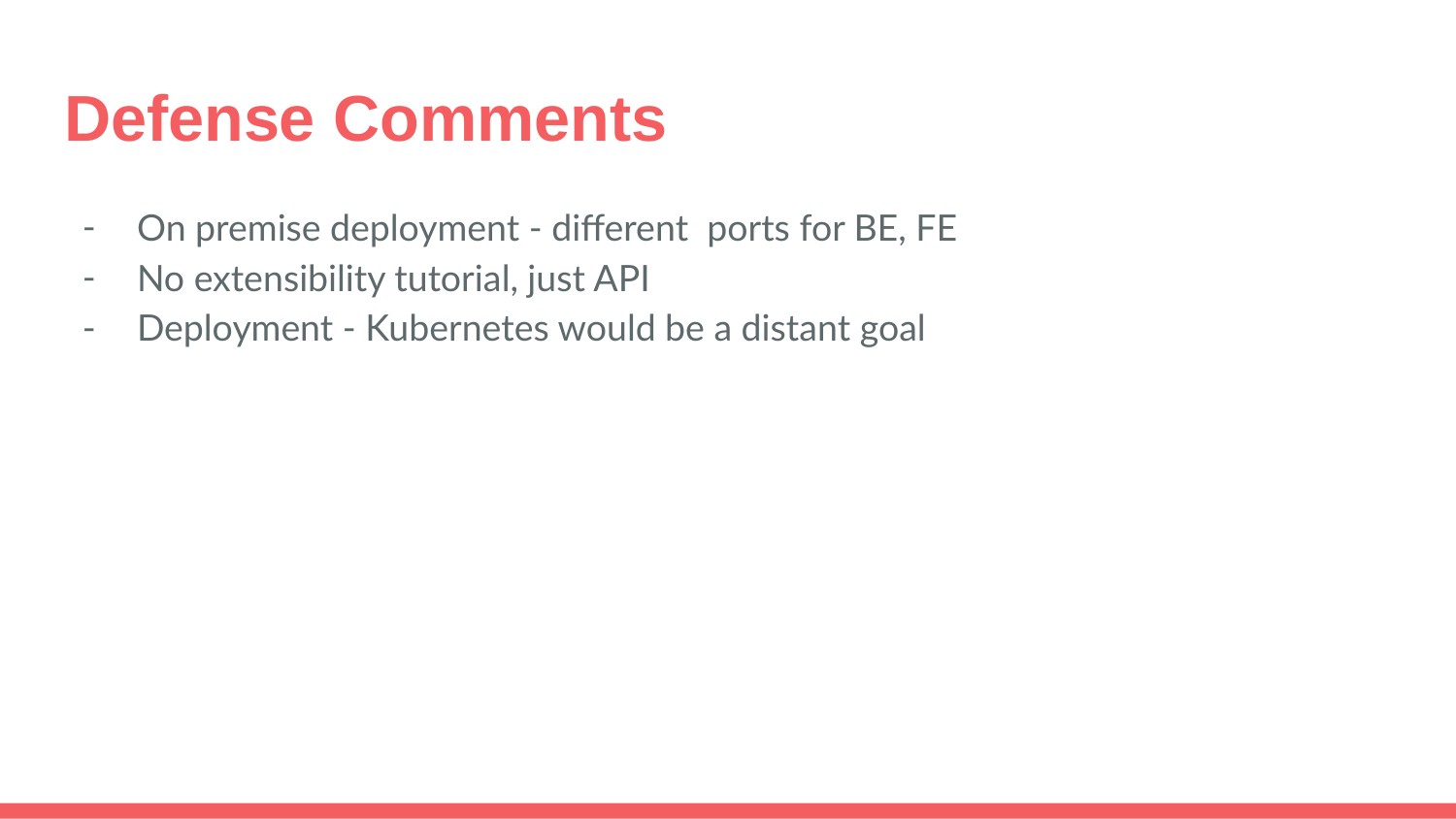

# Defense Comments
On premise deployment - different  ports for BE, FE
No extensibility tutorial, just API
Deployment - Kubernetes would be a distant goal